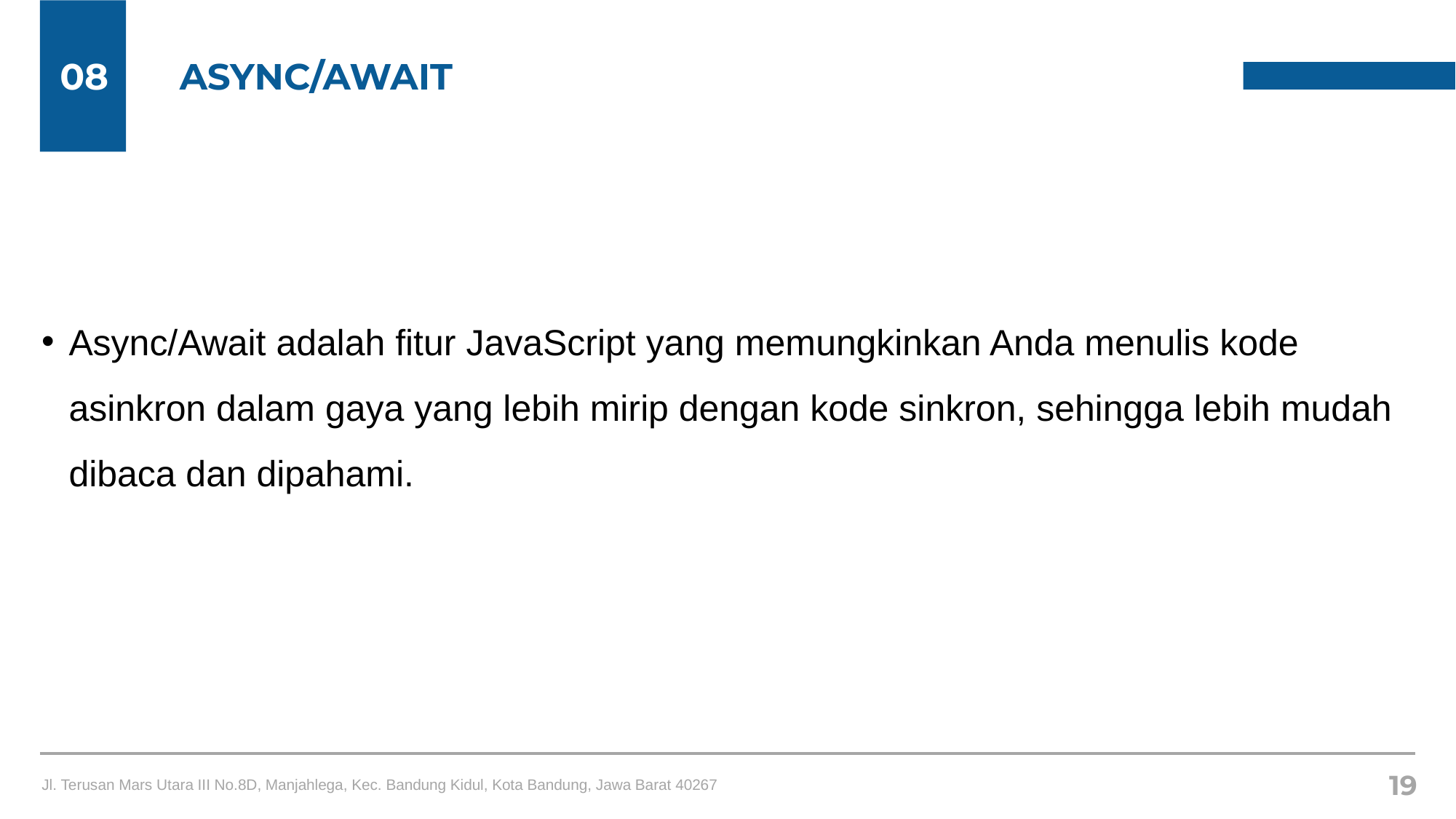

08
ASYNC/AWAIT

Async/Await adalah fitur JavaScript yang memungkinkan Anda menulis kode asinkron dalam gaya yang lebih mirip dengan kode sinkron, sehingga lebih mudah dibaca dan dipahami.
19
Jl. Terusan Mars Utara III No.8D, Manjahlega, Kec. Bandung Kidul, Kota Bandung, Jawa Barat 40267